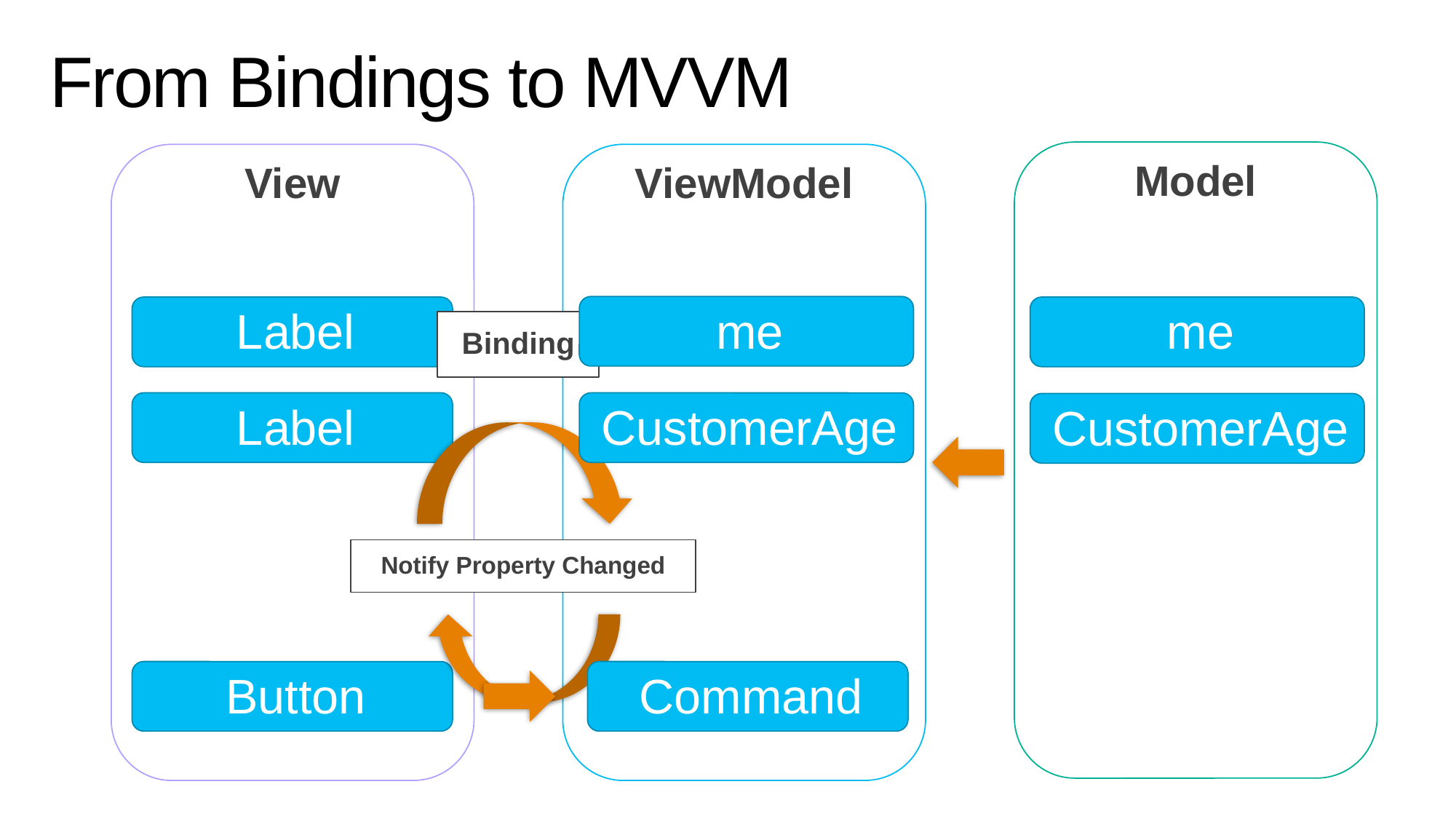

# From Bindings to MVVM

Model

View
ViewModel
CustomerName
Label
CustomerName
Binding

Label
CustomerAge
CustomerAge

Notify Property Changed

Button
Command